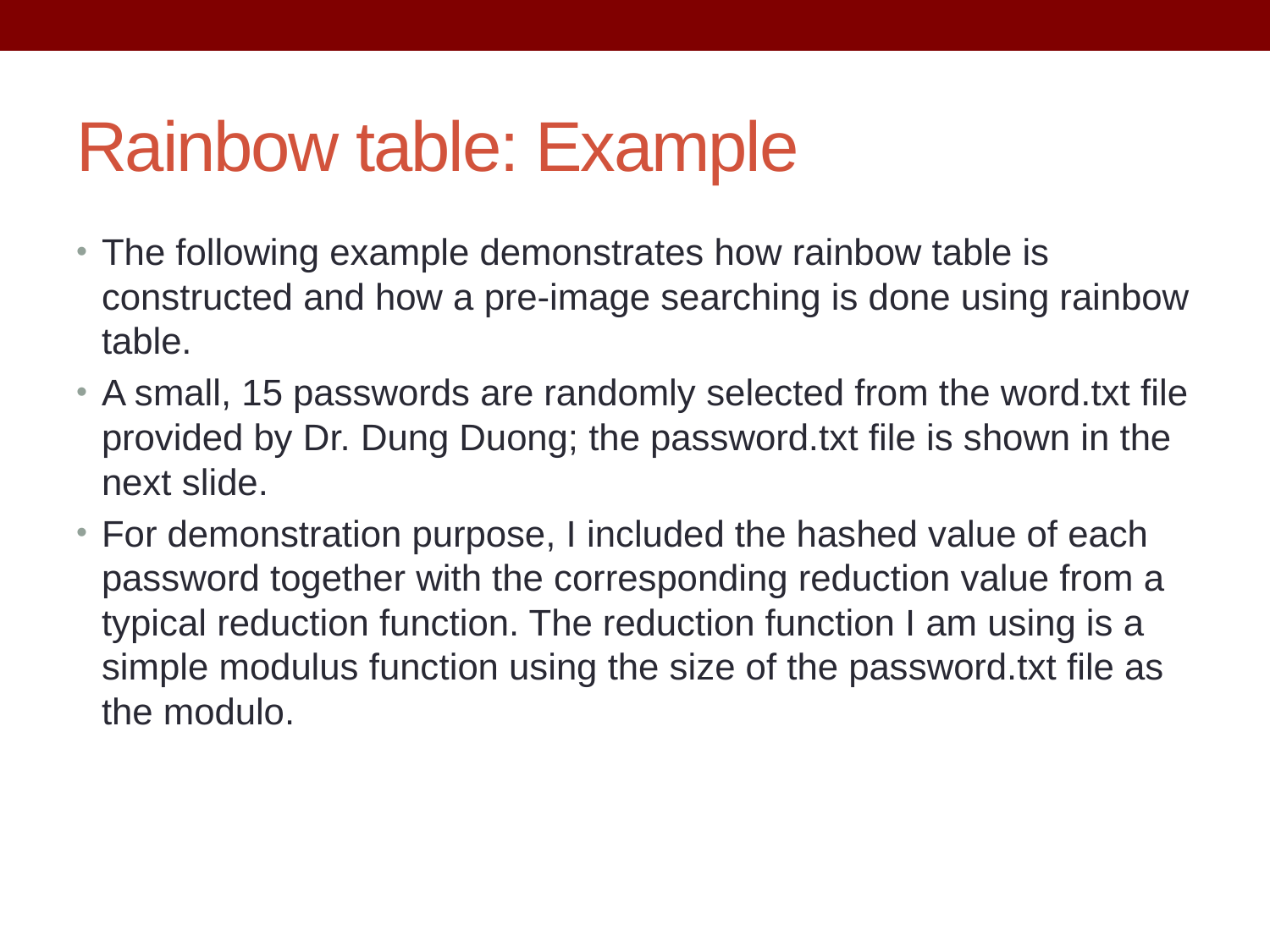

# Rainbow table: Example
The following example demonstrates how rainbow table is constructed and how a pre-image searching is done using rainbow table.
A small, 15 passwords are randomly selected from the word.txt file provided by Dr. Dung Duong; the password.txt file is shown in the next slide.
For demonstration purpose, I included the hashed value of each password together with the corresponding reduction value from a typical reduction function. The reduction function I am using is a simple modulus function using the size of the password.txt file as the modulo.